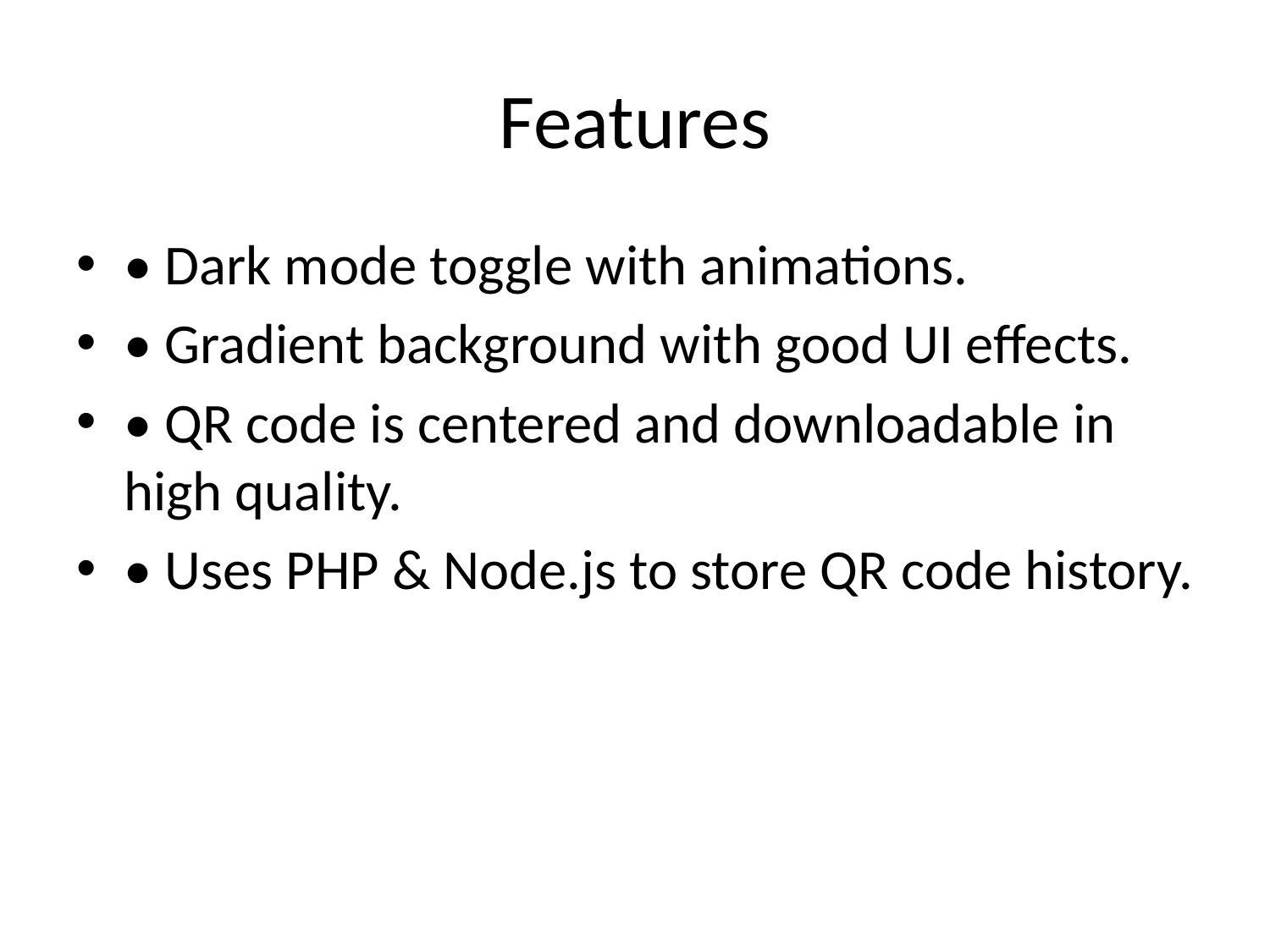

# Features
• Dark mode toggle with animations.
• Gradient background with good UI effects.
• QR code is centered and downloadable in high quality.
• Uses PHP & Node.js to store QR code history.